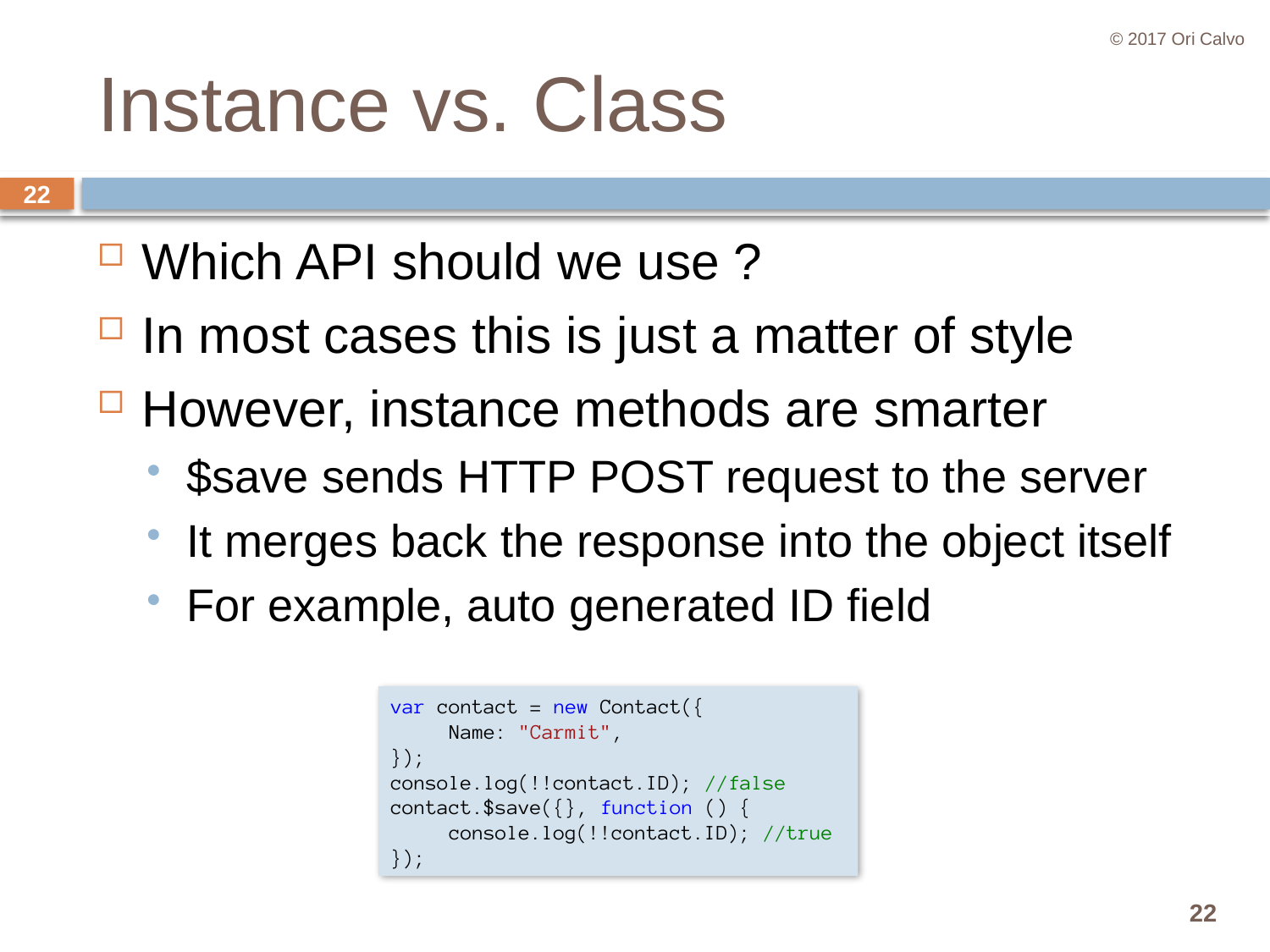

© 2017 Ori Calvo
# Instance vs. Class
22
Which API should we use ?
In most cases this is just a matter of style
However, instance methods are smarter
$save sends HTTP POST request to the server
It merges back the response into the object itself
For example, auto generated ID field
var contact = new Contact({
     Name: "Carmit",
});
console.log(!!contact.ID); //false
contact.$save({}, function () {
     console.log(!!contact.ID); //true
});